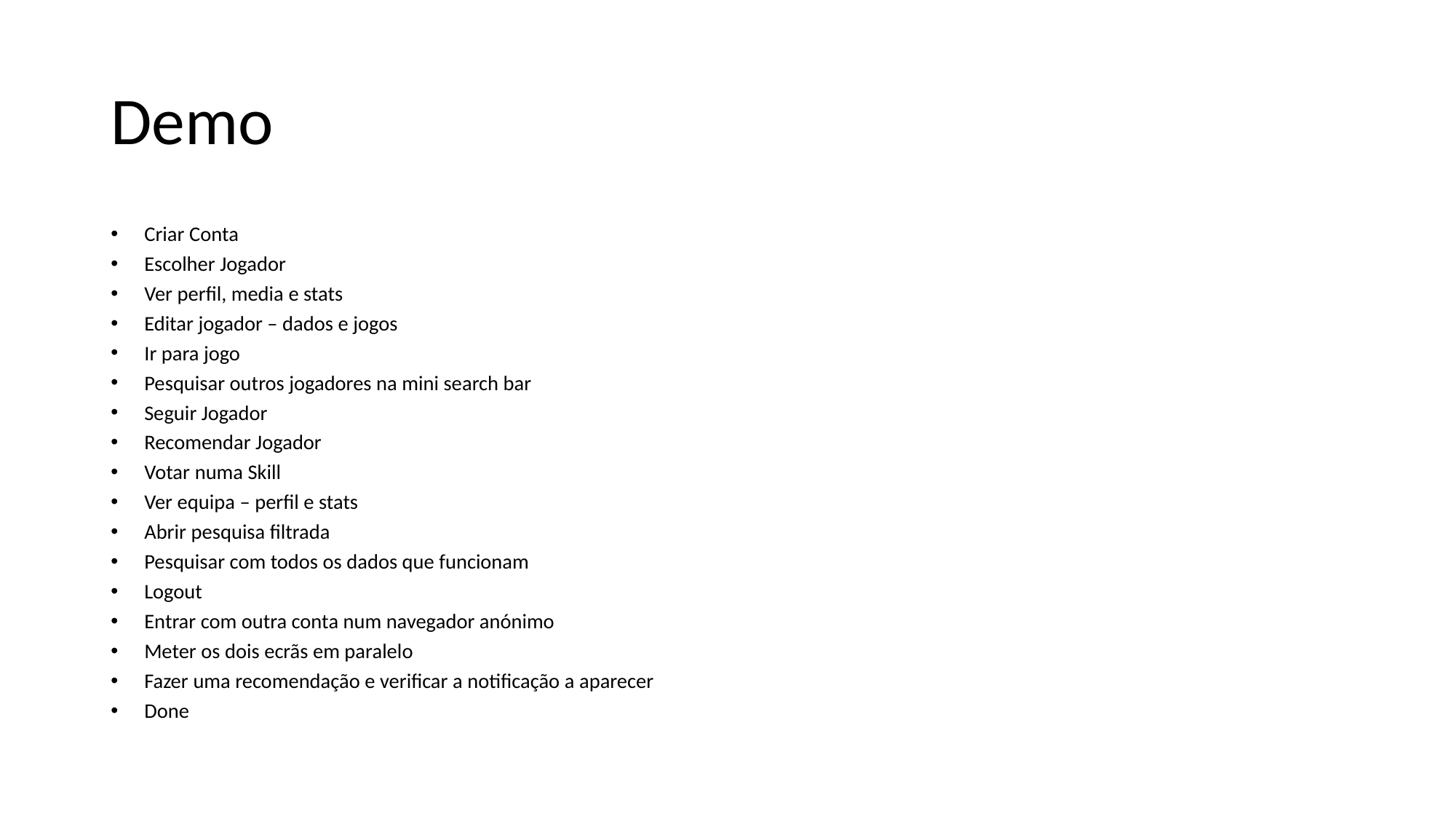

# Demo
Criar Conta
Escolher Jogador
Ver perfil, media e stats
Editar jogador – dados e jogos
Ir para jogo
Pesquisar outros jogadores na mini search bar
Seguir Jogador
Recomendar Jogador
Votar numa Skill
Ver equipa – perfil e stats
Abrir pesquisa filtrada
Pesquisar com todos os dados que funcionam
Logout
Entrar com outra conta num navegador anónimo
Meter os dois ecrãs em paralelo
Fazer uma recomendação e verificar a notificação a aparecer
Done